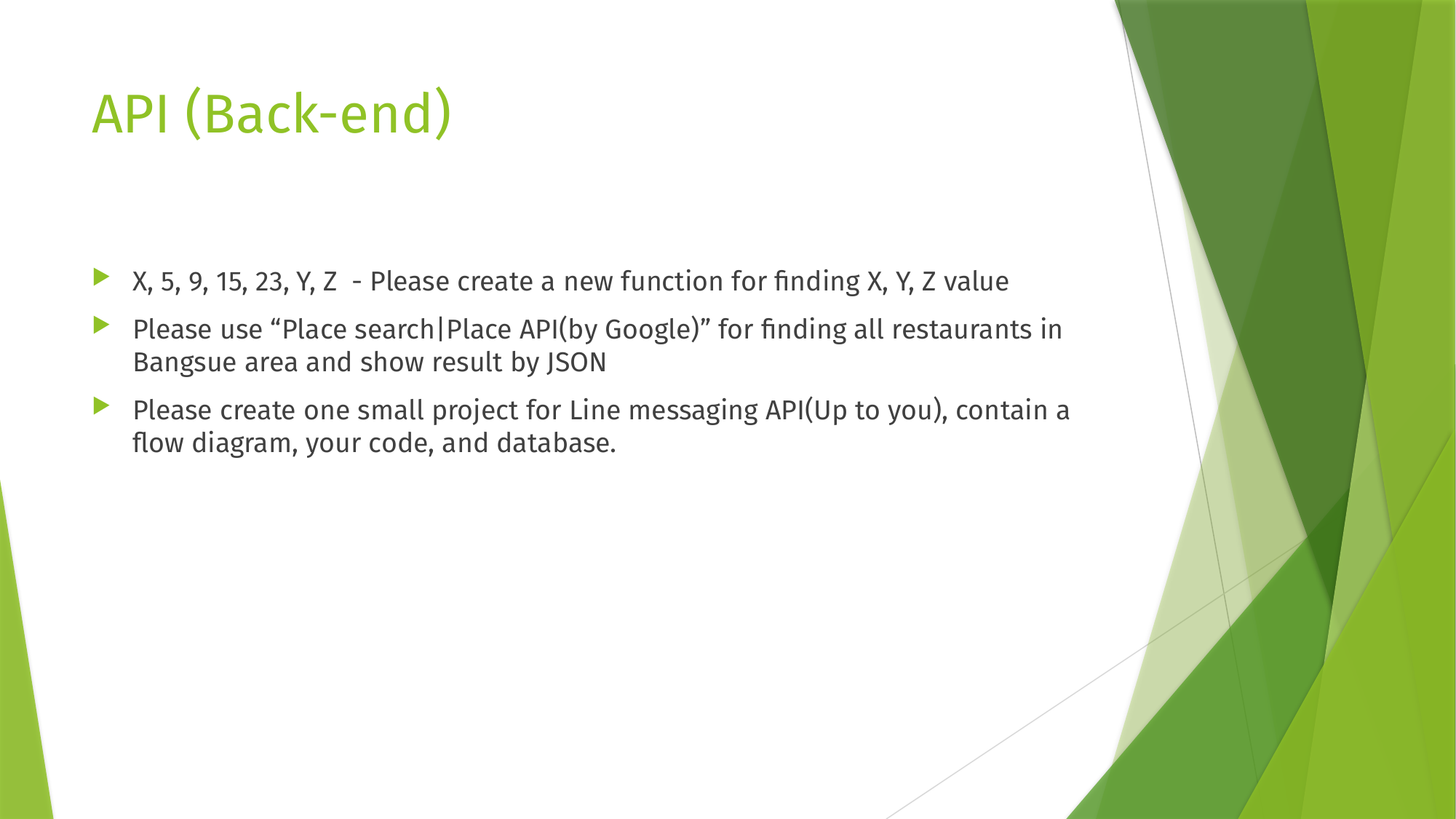

# API (Back-end)
X, 5, 9, 15, 23, Y, Z  - Please create a new function for finding X, Y, Z value
Please use “Place search|Place API(by Google)” for finding all restaurants in Bangsue area and show result by JSON
Please create one small project for Line messaging API(Up to you), contain a flow diagram, your code, and database.